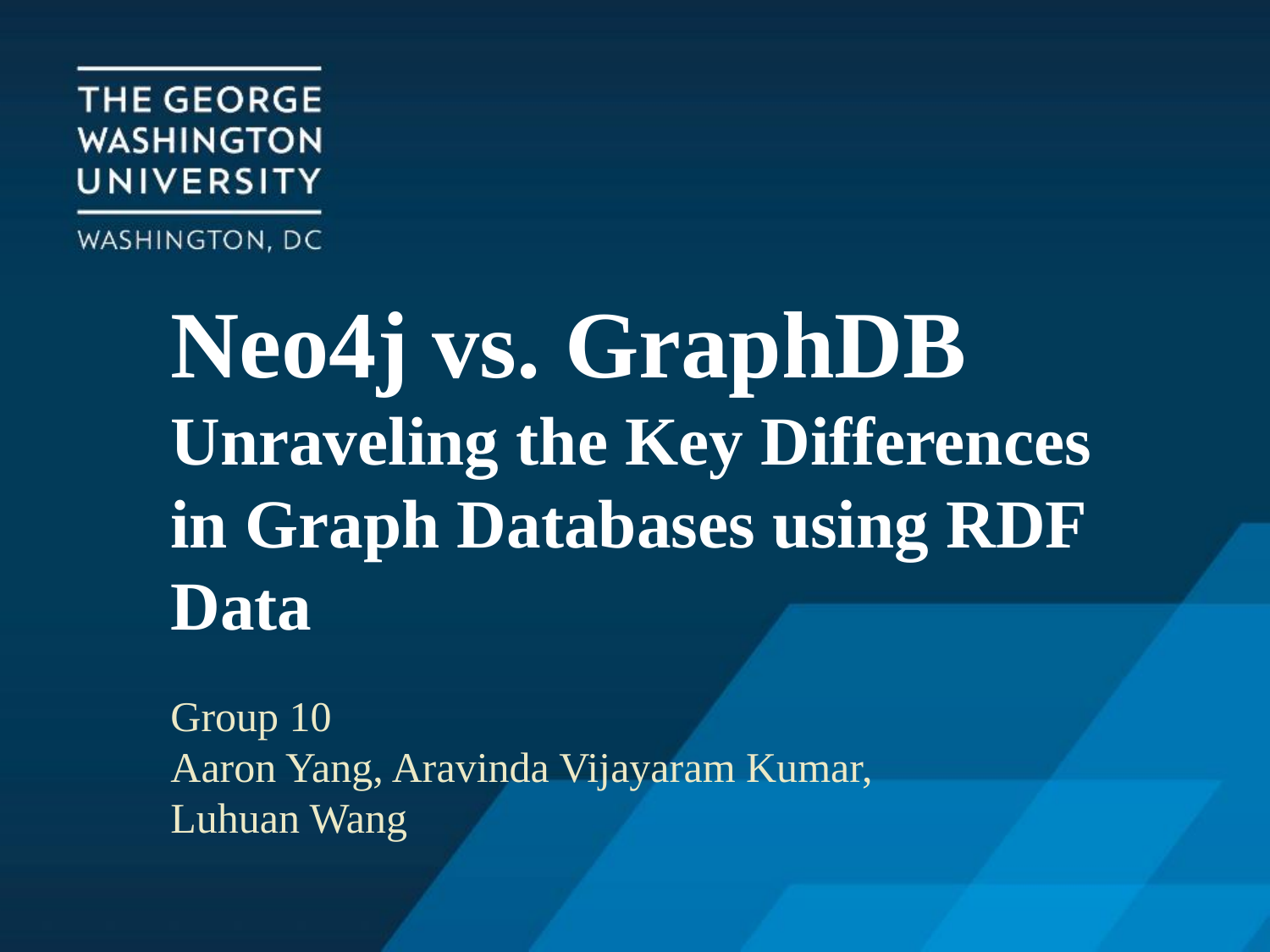

# Neo4j vs. GraphDB
Unraveling the Key Differences in Graph Databases using RDF Data
Group 10
Aaron Yang, Aravinda Vijayaram Kumar, Luhuan Wang